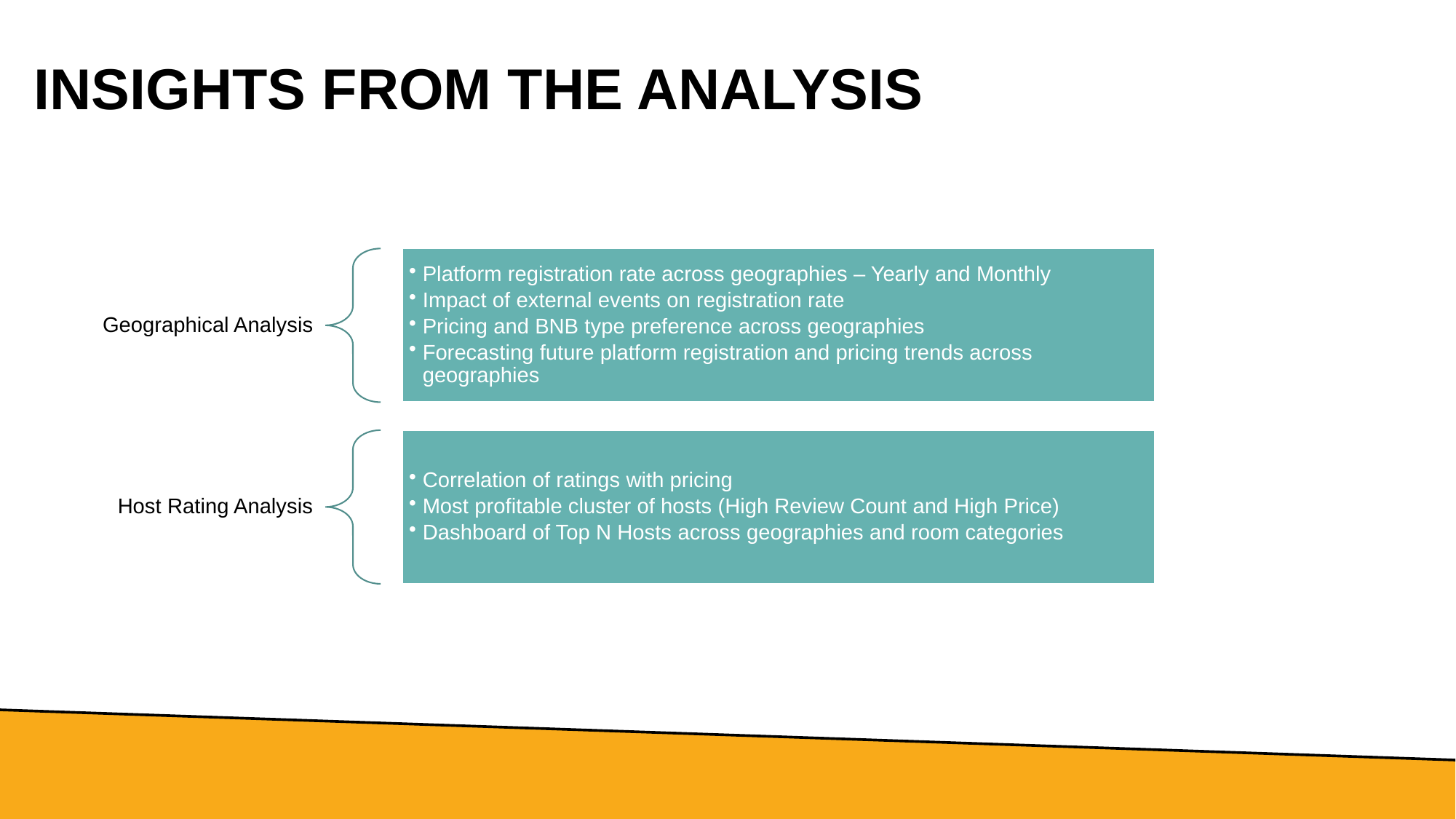

# Insights from the analysis
Geographical Analysis
Platform registration rate across geographies – Yearly and Monthly
Impact of external events on registration rate
Pricing and BNB type preference across geographies
Forecasting future platform registration and pricing trends across geographies
Host Rating Analysis
Correlation of ratings with pricing
Most profitable cluster of hosts (High Review Count and High Price)
Dashboard of Top N Hosts across geographies and room categories